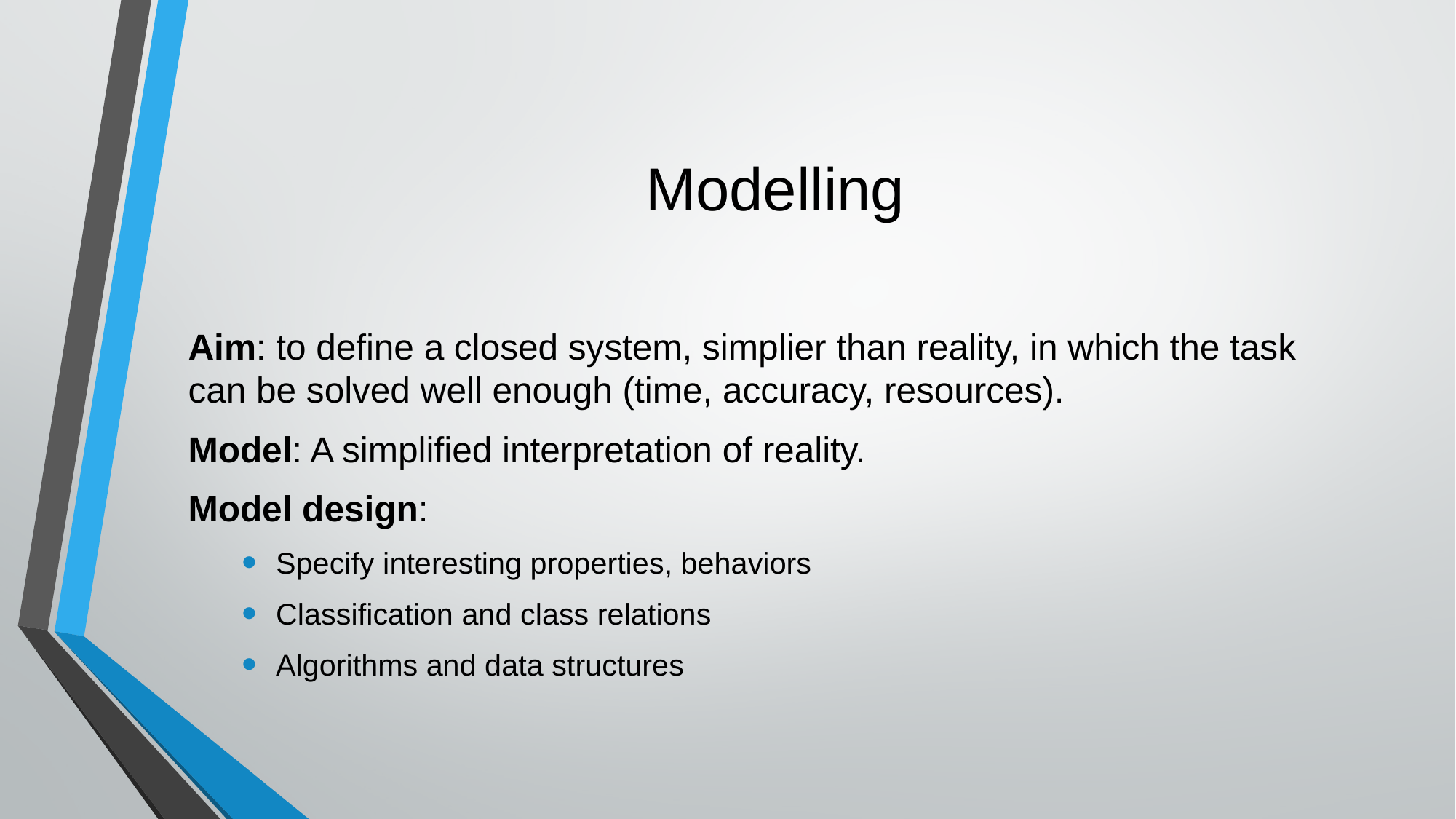

# Modelling
Aim: to define a closed system, simplier than reality, in which the task can be solved well enough (time, accuracy, resources).
Model: A simplified interpretation of reality.
Model design:
Specify interesting properties, behaviors
Classification and class relations
Algorithms and data structures